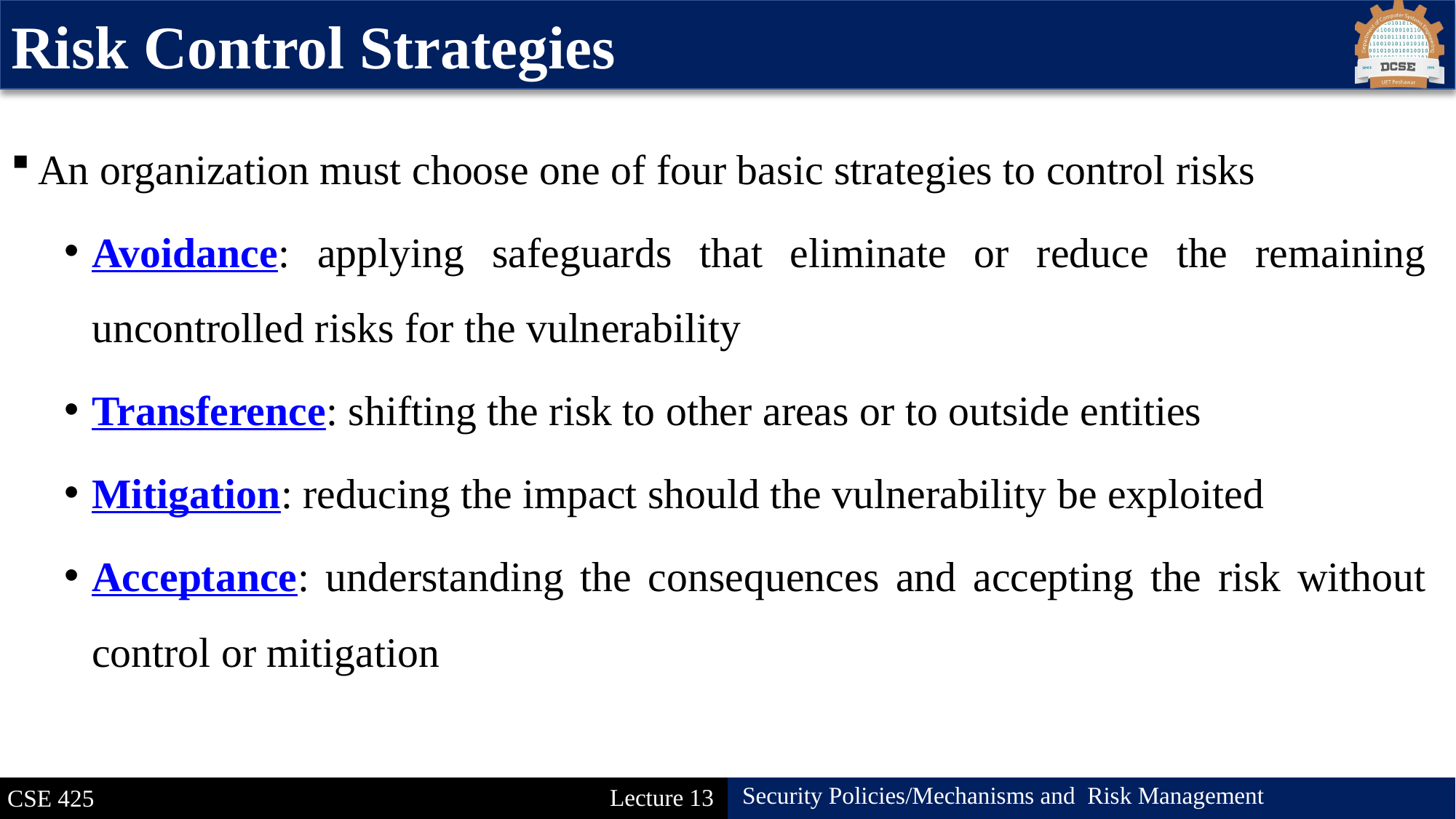

Risk Control Strategies
An organization must choose one of four basic strategies to control risks
Avoidance: applying safeguards that eliminate or reduce the remaining uncontrolled risks for the vulnerability
Transference: shifting the risk to other areas or to outside entities
Mitigation: reducing the impact should the vulnerability be exploited
Acceptance: understanding the consequences and accepting the risk without control or mitigation
41